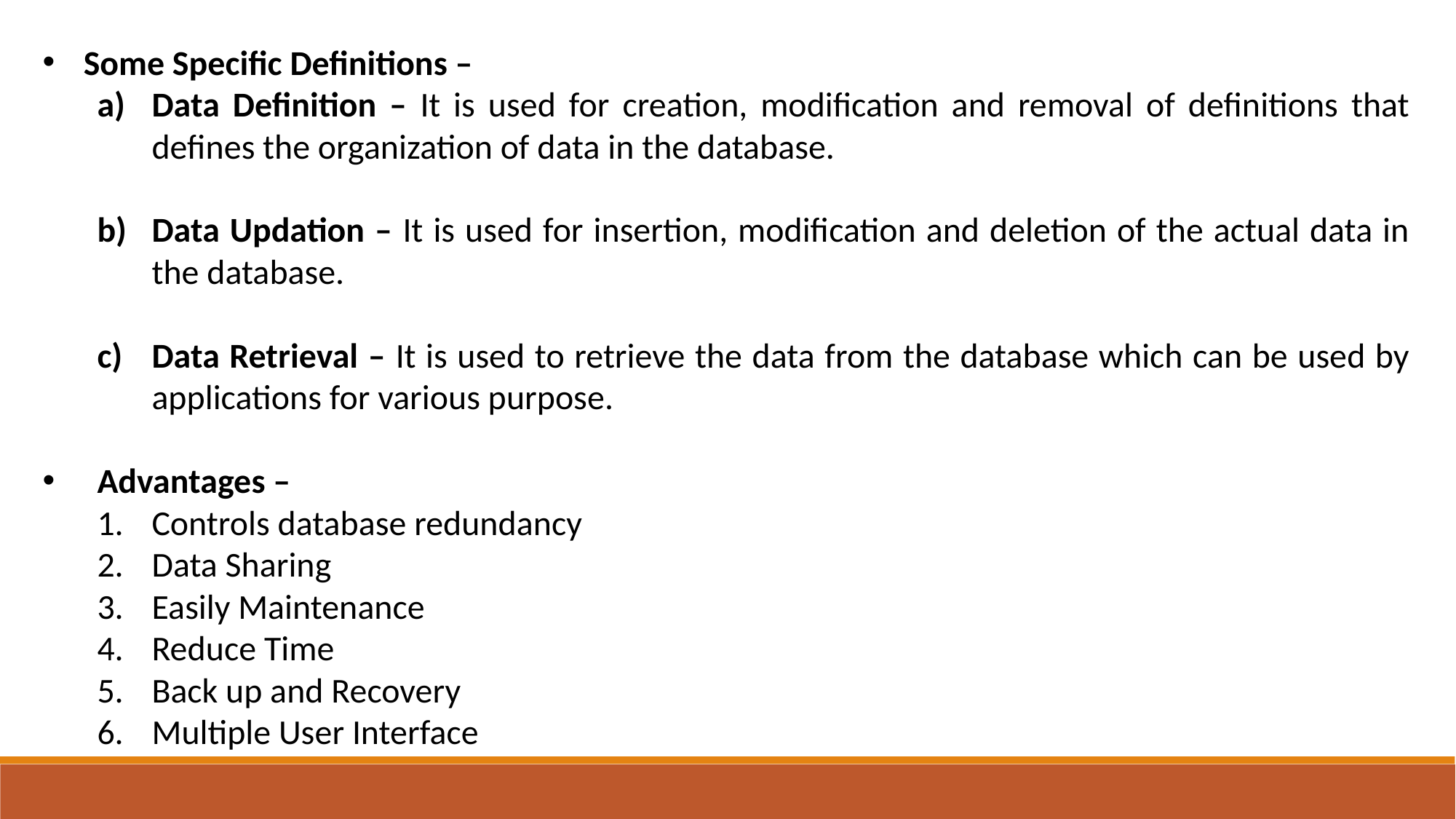

Some Specific Definitions –
Data Definition – It is used for creation, modification and removal of definitions that defines the organization of data in the database.

Data Updation – It is used for insertion, modification and deletion of the actual data in the database.

Data Retrieval – It is used to retrieve the data from the database which can be used by applications for various purpose.

Advantages –
Controls database redundancy
Data Sharing
Easily Maintenance
Reduce Time
Back up and Recovery
Multiple User Interface